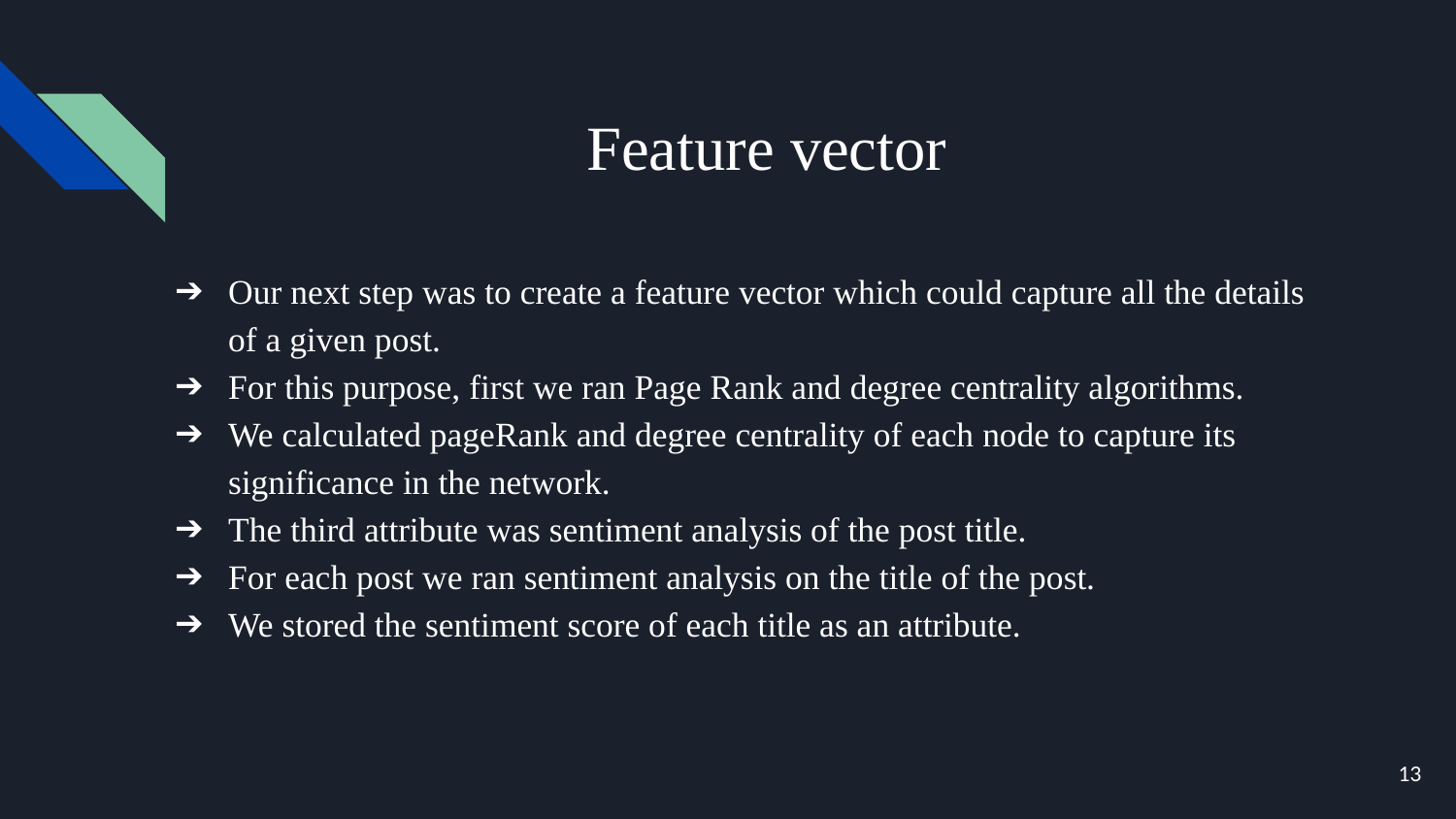

# Feature vector
Our next step was to create a feature vector which could capture all the details of a given post.
For this purpose, first we ran Page Rank and degree centrality algorithms.
We calculated pageRank and degree centrality of each node to capture its significance in the network.
The third attribute was sentiment analysis of the post title.
For each post we ran sentiment analysis on the title of the post.
We stored the sentiment score of each title as an attribute.
13